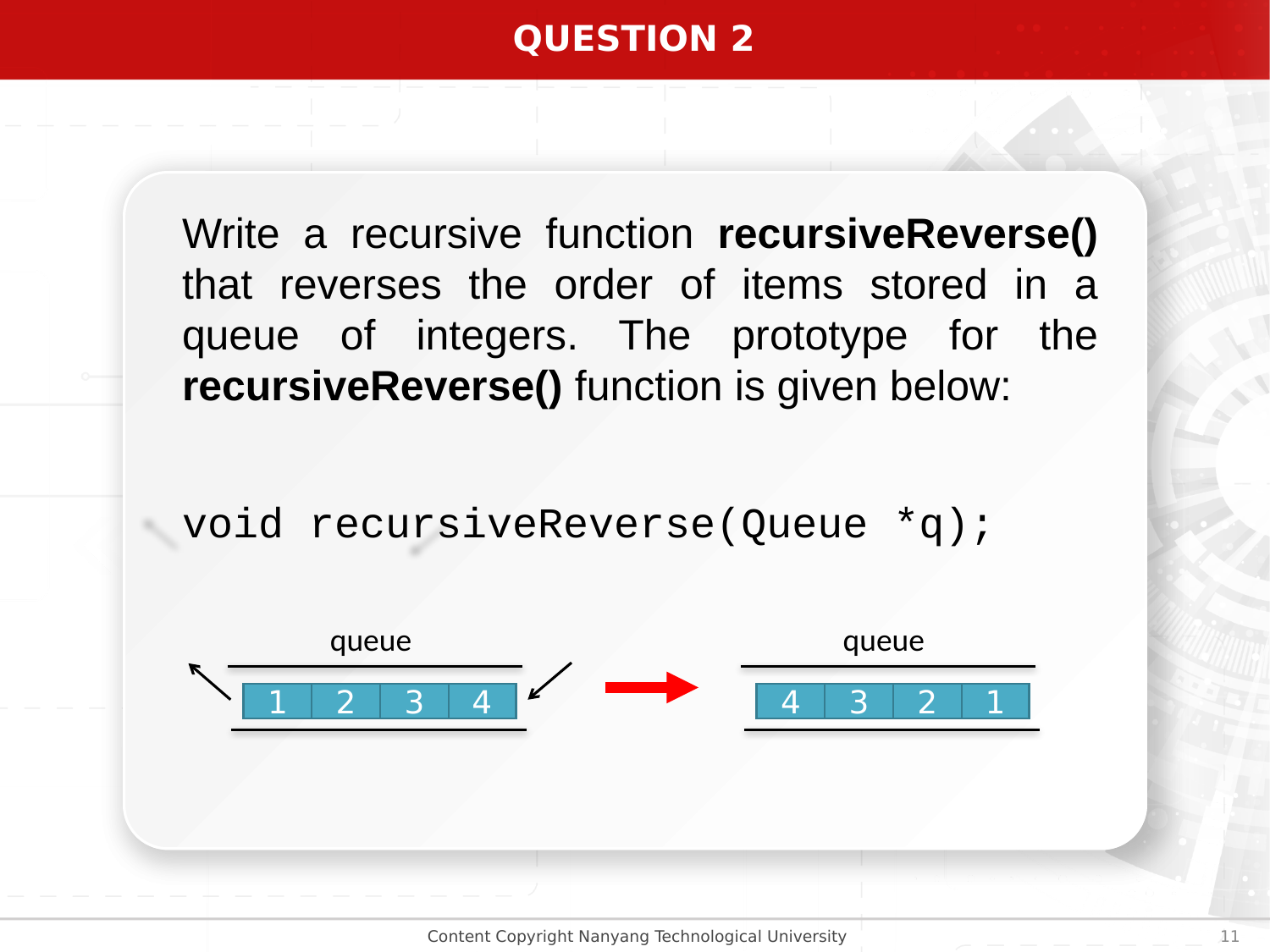

# Question 2
Write a recursive function recursiveReverse() that reverses the order of items stored in a queue of integers. The prototype for the recursiveReverse() function is given below:

void recursiveReverse(Queue *q);
queue
1
2
3
4
queue
4
3
2
1